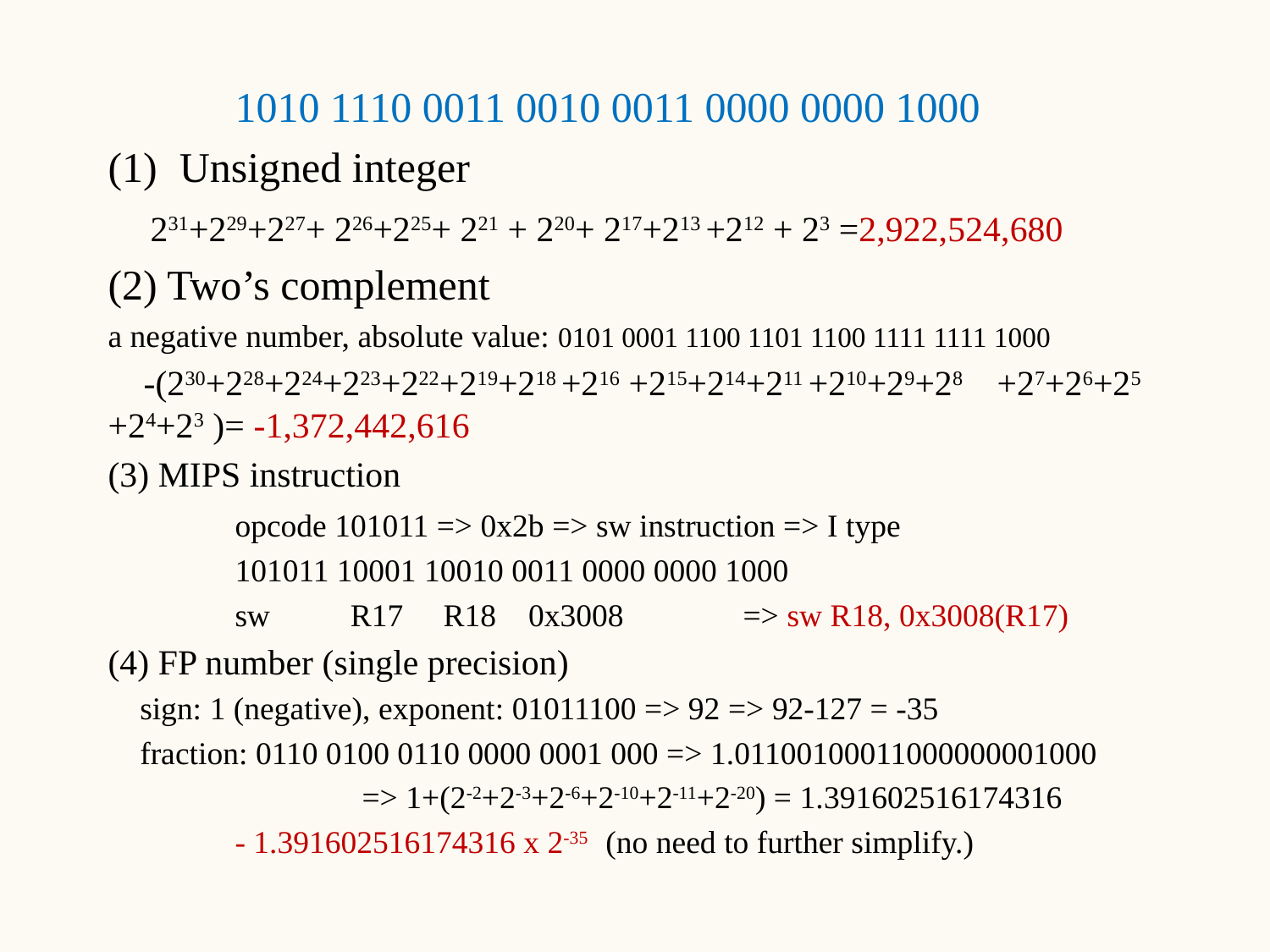

1010 1110 0011 0010 0011 0000 0000 1000
Unsigned integer
    231+229+227+ 226+225+ 221 + 220+ 217+213 +212 + 23 =2,922,524,680
(2) Two’s complement
a negative number, absolute value: 0101 0001 1100 1101 1100 1111 1111 1000
    -(230+228+224+223+222+219+218 +216 +215+214+211 +210+29+28 	+27+26+25 +24+23 )= -1,372,442,616
(3) MIPS instruction
	opcode 101011 => 0x2b => sw instruction => I type
	101011 10001 10010 0011 0000 0000 1000
	sw          R17     R18    0x3008	=> sw R18, 0x3008(R17)
(4) FP number (single precision)
    sign: 1 (negative), exponent: 01011100 => 92 => 92-127 = -35
    fraction: 0110 0100 0110 0000 0001 000 => 1.01100100011000000001000
		=> 1+(2-2+2-3+2-6+2-10+2-11+2-20) = 1.391602516174316
	- 1.391602516174316 x 2-35   (no need to further simplify.)